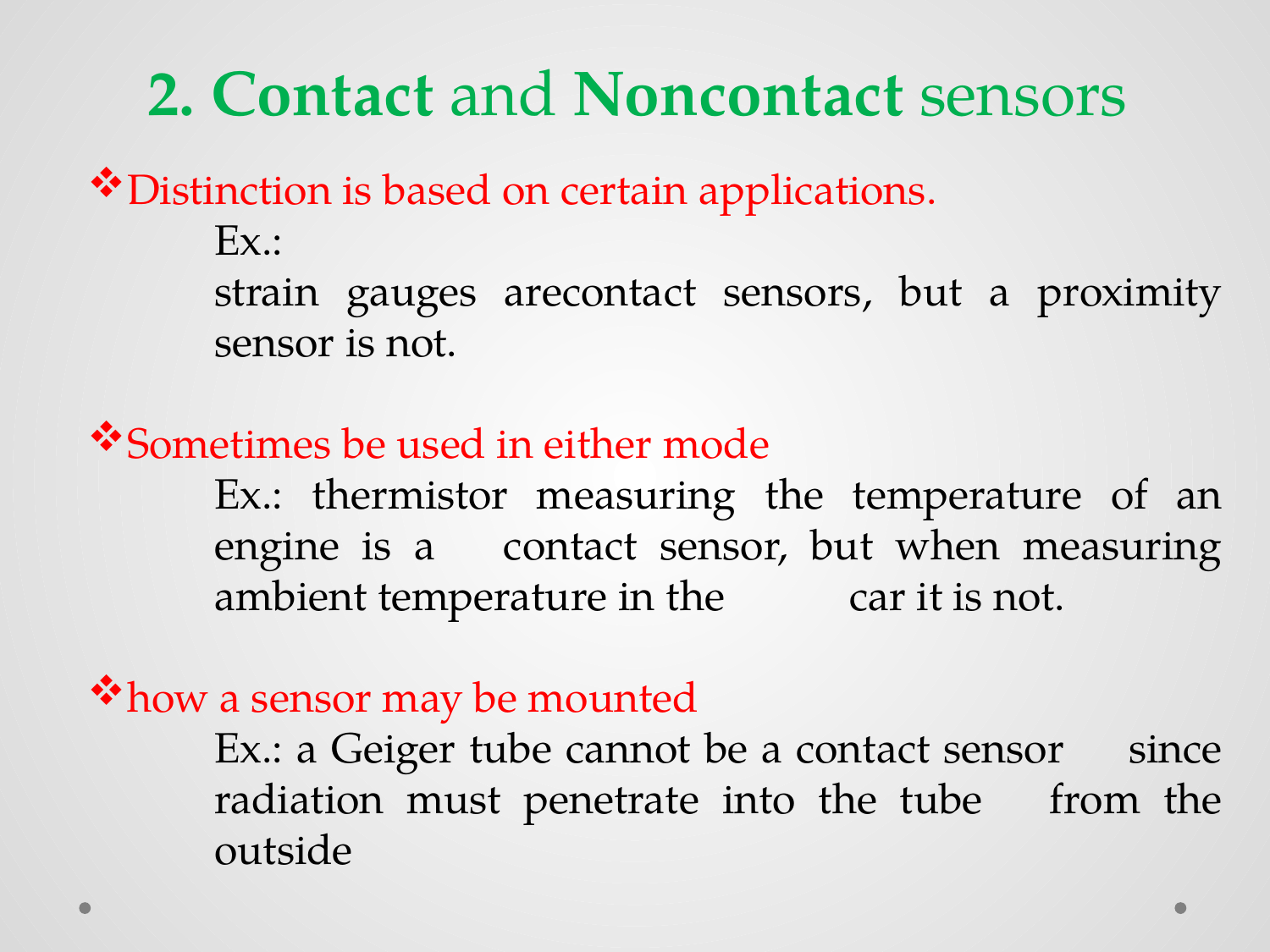

2. Contact and Noncontact sensors
Distinction is based on certain applications.
	Ex.:
	strain gauges arecontact sensors, but a proximity 	sensor is not.

Sometimes be used in either mode
	Ex.: thermistor measuring the temperature of an 	engine is a 	contact sensor, but when measuring 	ambient temperature in the 	car it is not.

how a sensor may be mounted
	Ex.: a Geiger tube cannot be a contact sensor 	since 	radiation must penetrate into the tube 	from the 	outside